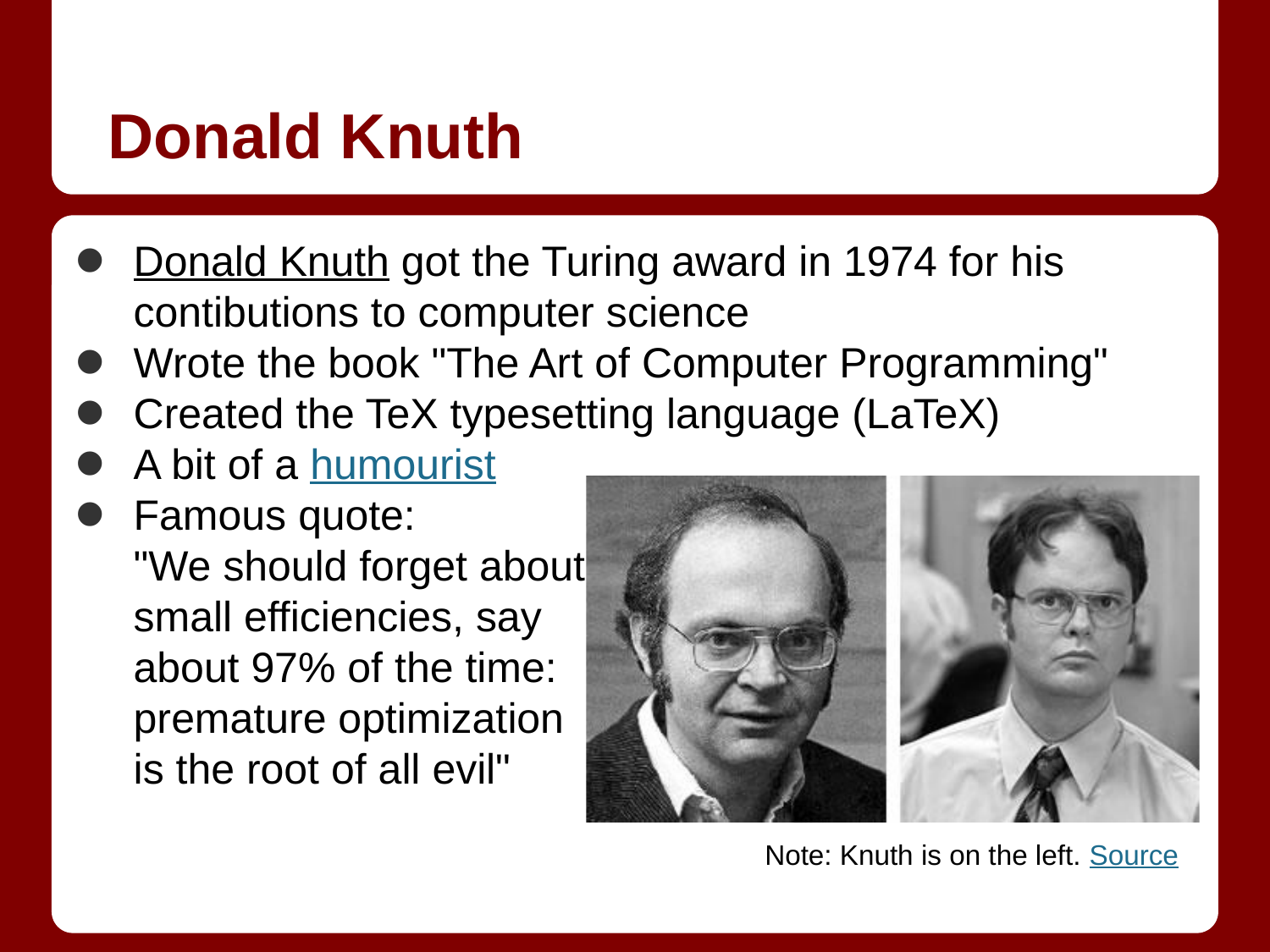

# Donald Knuth
Donald Knuth got the Turing award in 1974 for his contibutions to computer science
Wrote the book "The Art of Computer Programming"
Created the TeX typesetting language (LaTeX)
A bit of a humourist
Famous quote: 
"We should forget about
small efficiencies, say
about 97% of the time:
premature optimization
is the root of all evil"

Note: Knuth is on the left. Source